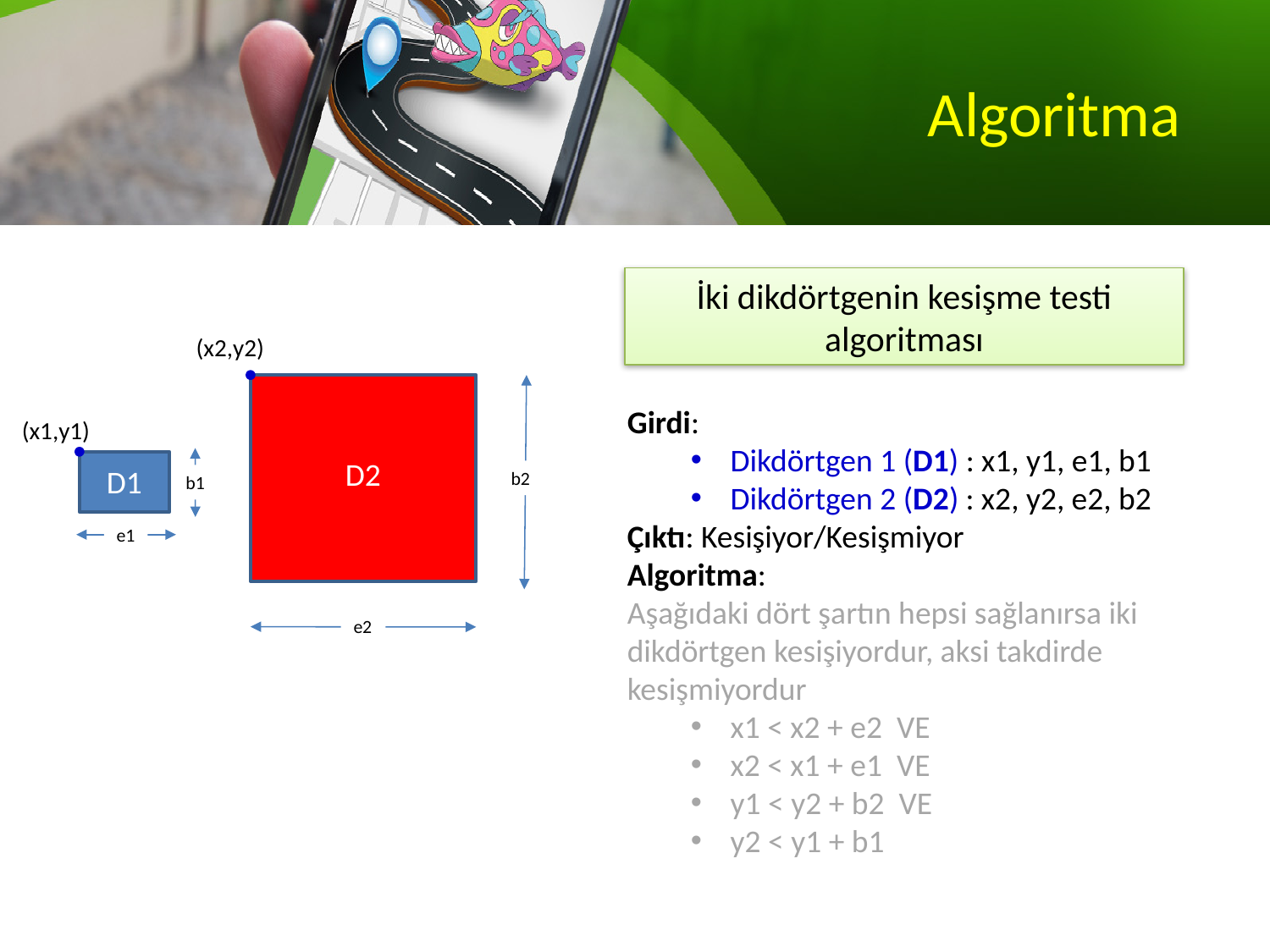

# Algoritma
İki dikdörtgenin kesişme testi algoritması
(x2,y2)

Girdi:
Dikdörtgen 1 (D1) : x1, y1, e1, b1
Dikdörtgen 2 (D2) : x2, y2, e2, b2
Çıktı: Kesişiyor/Kesişmiyor
Algoritma:
Aşağıdaki dört şartın hepsi sağlanırsa iki dikdörtgen kesişiyordur, aksi takdirde kesişmiyordur
x1 < x2 + e2  VE
x2 < x1 + e1  VE
y1 < y2 + b2  VE
y2 < y1 + b1

(x1,y1)
D2

D1
b2
b1
e1
e2